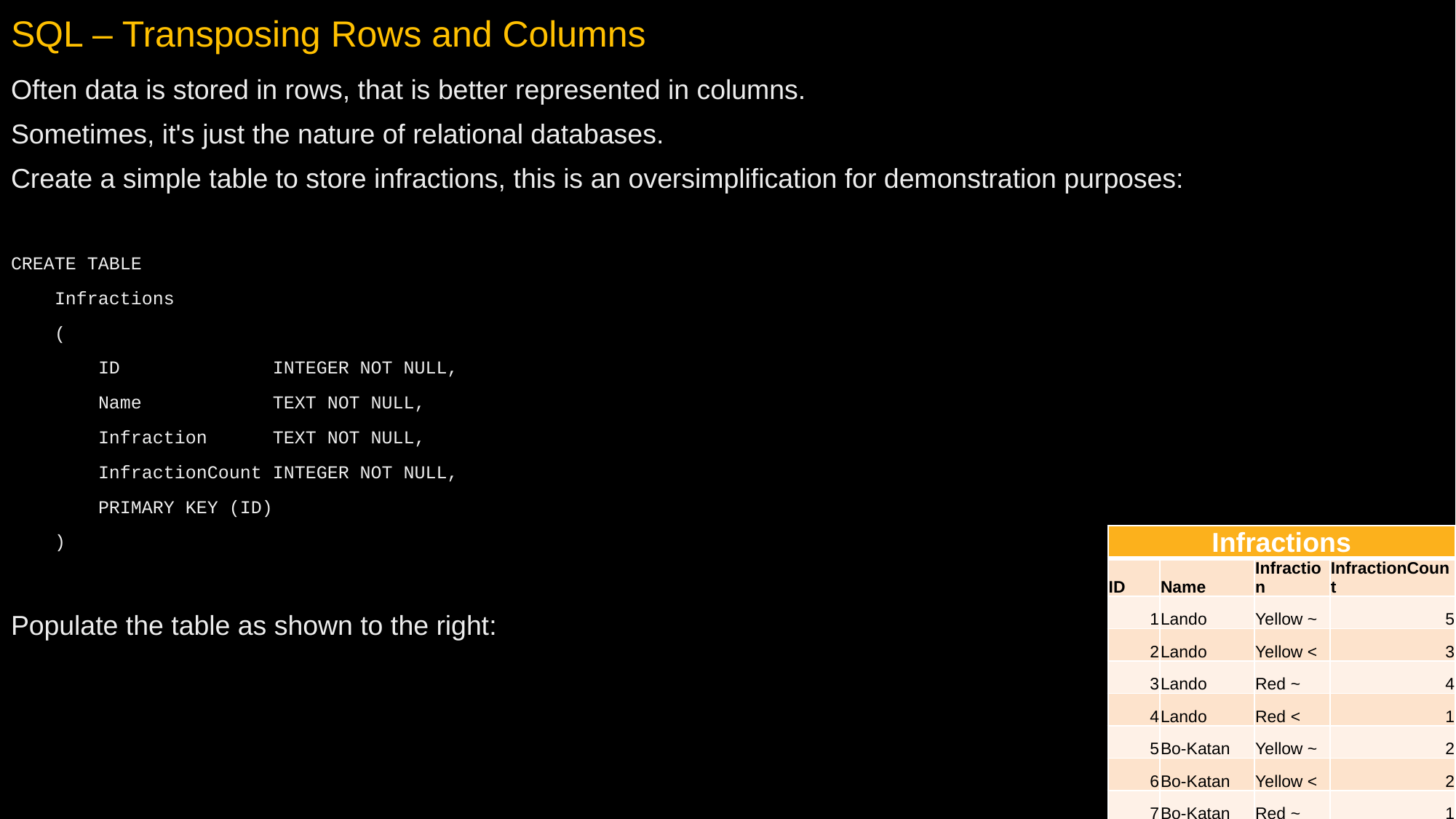

# SQL – Transposing Rows and Columns
Often data is stored in rows, that is better represented in columns.
Sometimes, it's just the nature of relational databases.
Create a simple table to store infractions, this is an oversimplification for demonstration purposes:

CREATE TABLE
    Infractions
    (
        ID              INTEGER NOT NULL,
        Name            TEXT NOT NULL,
        Infraction      TEXT NOT NULL,
        InfractionCount INTEGER NOT NULL,
        PRIMARY KEY (ID)
    )

Populate the table as shown to the right:
| Infractions |  |  |  |
| --- | --- | --- | --- |
| ID | Name | Infraction | InfractionCount |
| 1 | Lando | Yellow ~ | 5 |
| 2 | Lando | Yellow < | 3 |
| 3 | Lando | Red ~ | 4 |
| 4 | Lando | Red < | 1 |
| 5 | Bo-Katan | Yellow ~ | 2 |
| 6 | Bo-Katan | Yellow < | 2 |
| 7 | Bo-Katan | Red ~ | 1 |